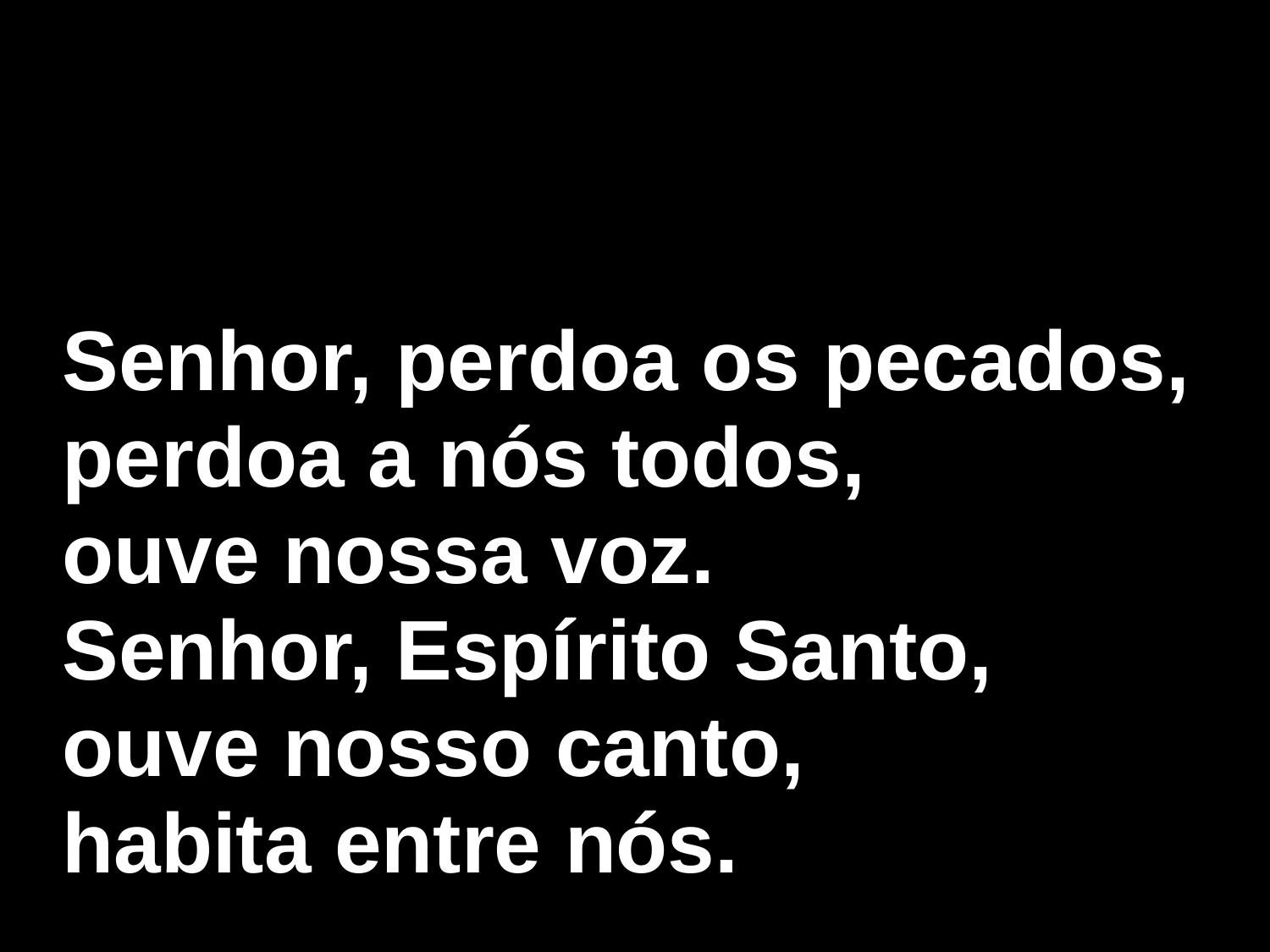

Senhor, perdoa os pecados,
perdoa a nós todos,
ouve nossa voz.
Senhor, Espírito Santo,
ouve nosso canto,
habita entre nós.